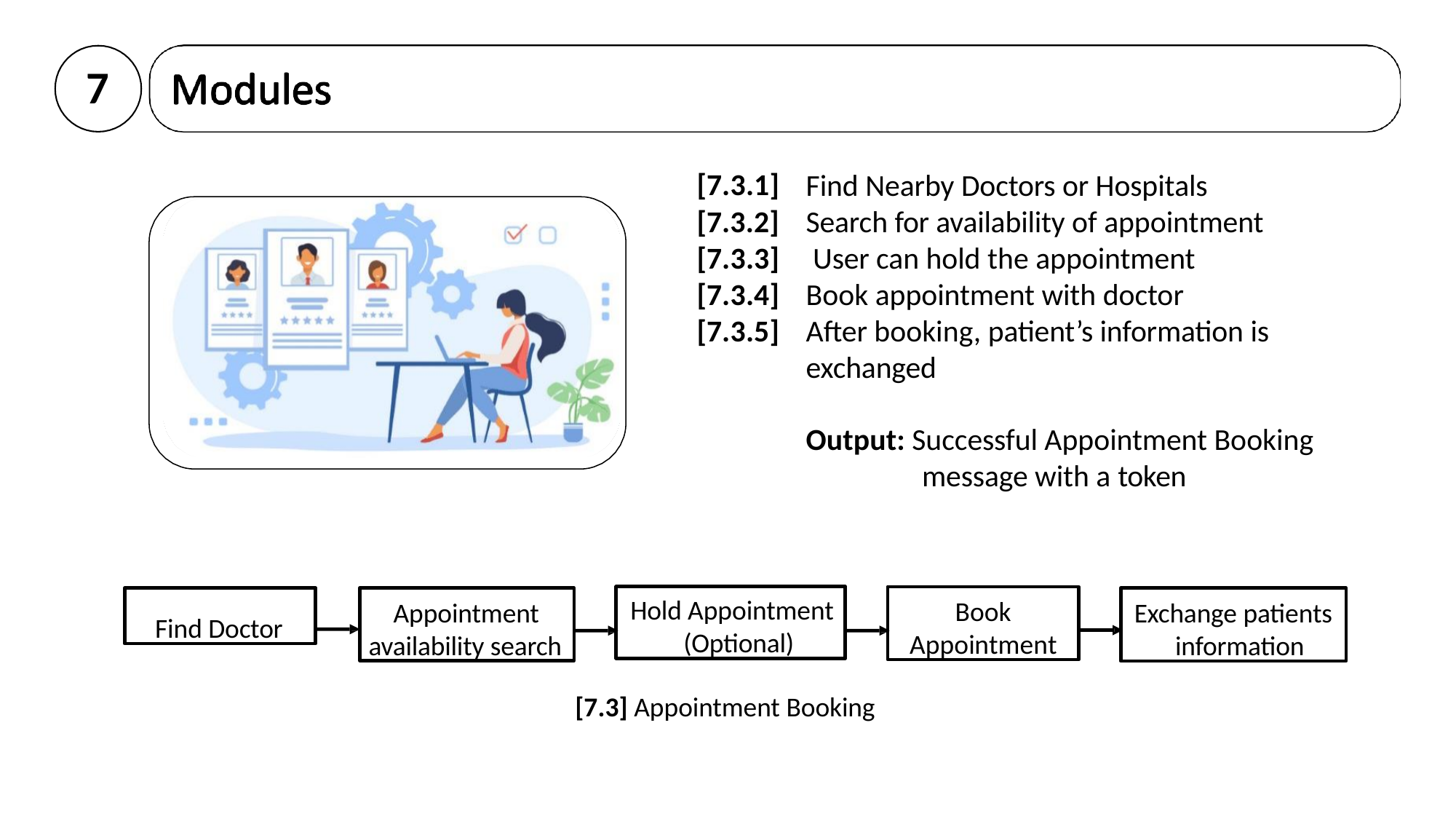

7
[7.3.1]
[7.3.2]
[7.3.3]
[7.3.4]
[7.3.5]
# Find Nearby Doctors or Hospitals  Search for availability of appointment  User can hold the appointment

Book appointment with doctor
After booking, patient’s information is
exchanged

Output: Successful Appointment Booking  message with a token
Hold Appointment  (Optional)
Book  Appointment
Find Doctor
Appointment  availability search
Exchange patients  information

[7.3] Appointment Booking